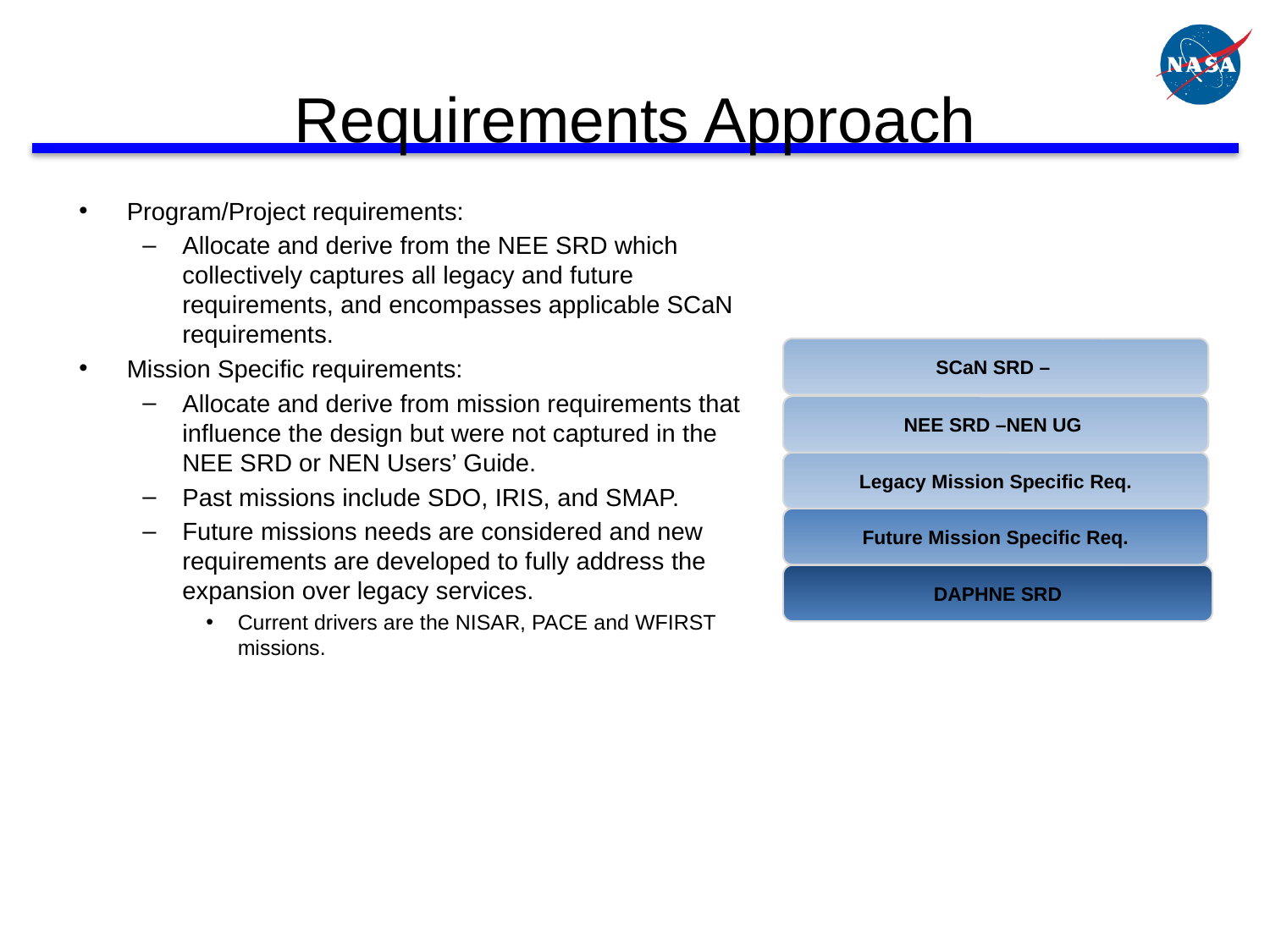

# Requirements Approach
Program/Project requirements:
Allocate and derive from the NEE SRD which collectively captures all legacy and future requirements, and encompasses applicable SCaN requirements.
Mission Specific requirements:
Allocate and derive from mission requirements that influence the design but were not captured in the NEE SRD or NEN Users’ Guide.
Past missions include SDO, IRIS, and SMAP.
Future missions needs are considered and new requirements are developed to fully address the expansion over legacy services.
Current drivers are the NISAR, PACE and WFIRST missions.
SCaN SRD –
NEE SRD –NEN UG
Legacy Mission Specific Req.
Future Mission Specific Req.
DAPHNE SRD